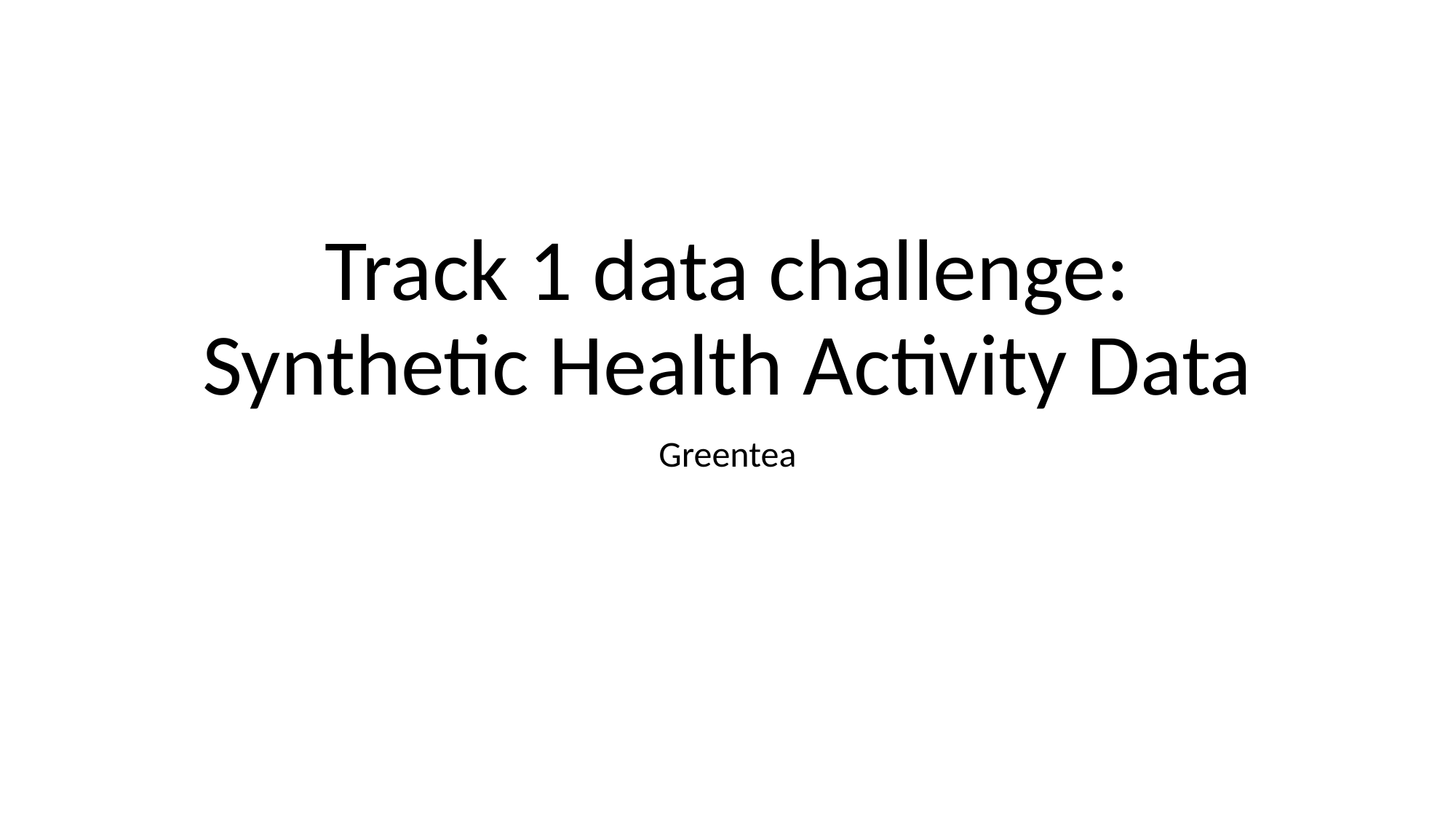

# Track 1 data challenge: Synthetic Health Activity Data
Greentea